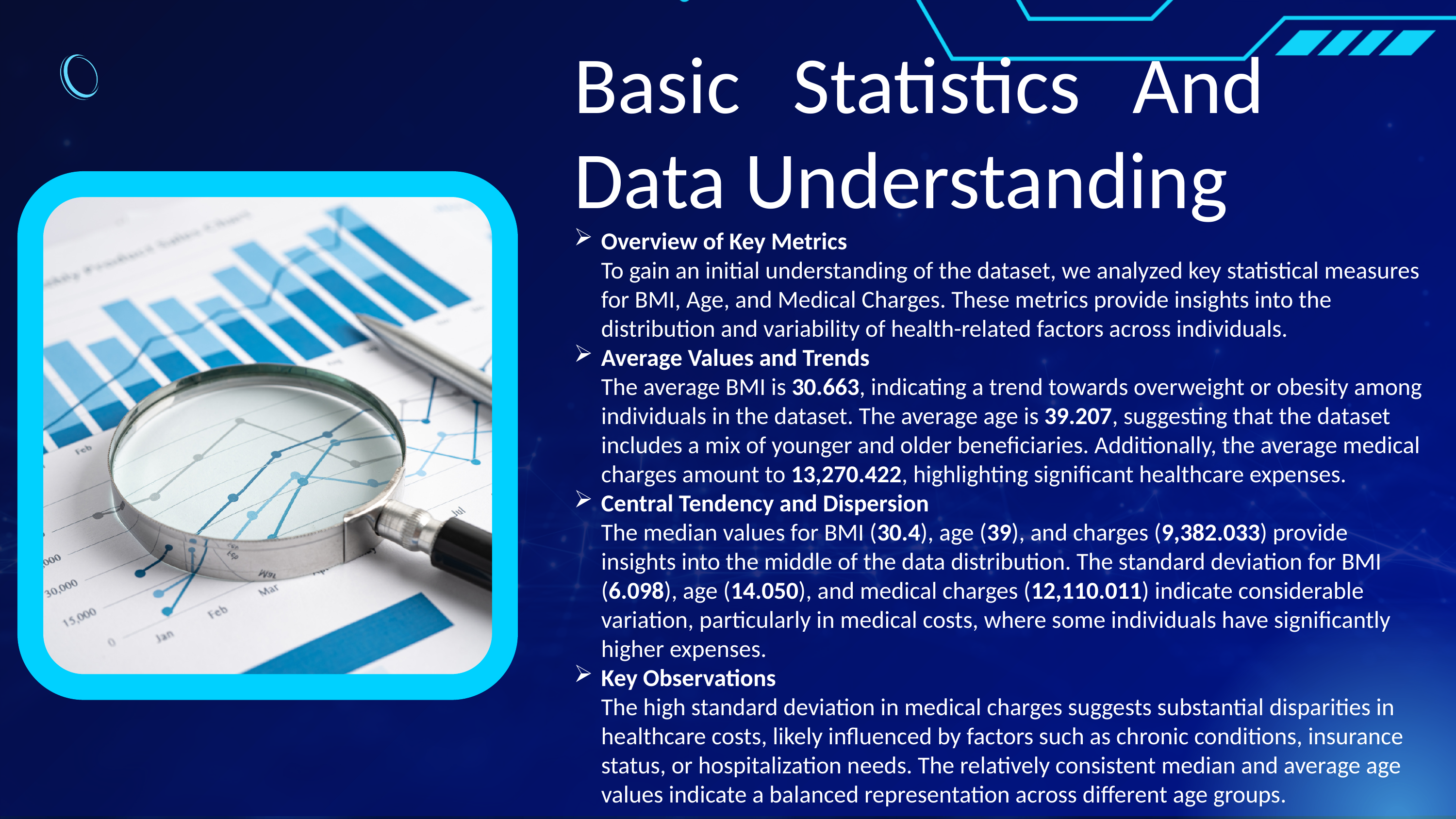

Basic Statistics And Data Understanding

Overview of Key Metrics
To gain an initial understanding of the dataset, we analyzed key statistical measures for BMI, Age, and Medical Charges. These metrics provide insights into the distribution and variability of health-related factors across individuals.
Average Values and Trends
The average BMI is 30.663, indicating a trend towards overweight or obesity among individuals in the dataset. The average age is 39.207, suggesting that the dataset includes a mix of younger and older beneficiaries. Additionally, the average medical charges amount to 13,270.422, highlighting significant healthcare expenses.
Central Tendency and Dispersion
The median values for BMI (30.4), age (39), and charges (9,382.033) provide insights into the middle of the data distribution. The standard deviation for BMI (6.098), age (14.050), and medical charges (12,110.011) indicate considerable variation, particularly in medical costs, where some individuals have significantly higher expenses.
Key Observations
The high standard deviation in medical charges suggests substantial disparities in healthcare costs, likely influenced by factors such as chronic conditions, insurance status, or hospitalization needs. The relatively consistent median and average age values indicate a balanced representation across different age groups.